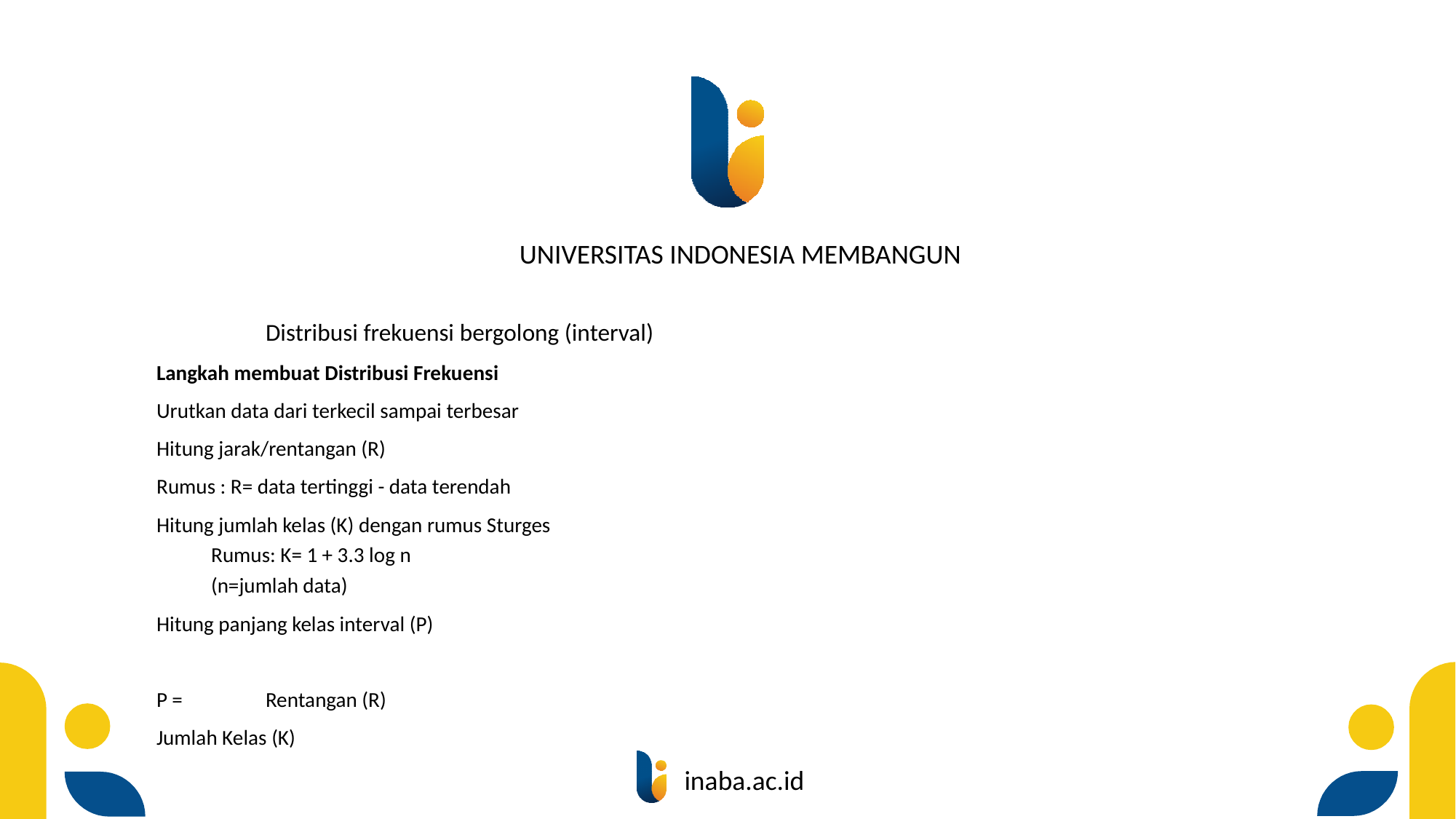

#
Distribusi frekuensi bergolong (interval)
Langkah membuat Distribusi Frekuensi
Urutkan data dari terkecil sampai terbesar
Hitung jarak/rentangan (R)
Rumus : R= data tertinggi - data terendah
Hitung jumlah kelas (K) dengan rumus Sturges
Rumus: K= 1 + 3.3 log n
(n=jumlah data)
Hitung panjang kelas interval (P)

P =	Rentangan (R)
Jumlah Kelas (K)